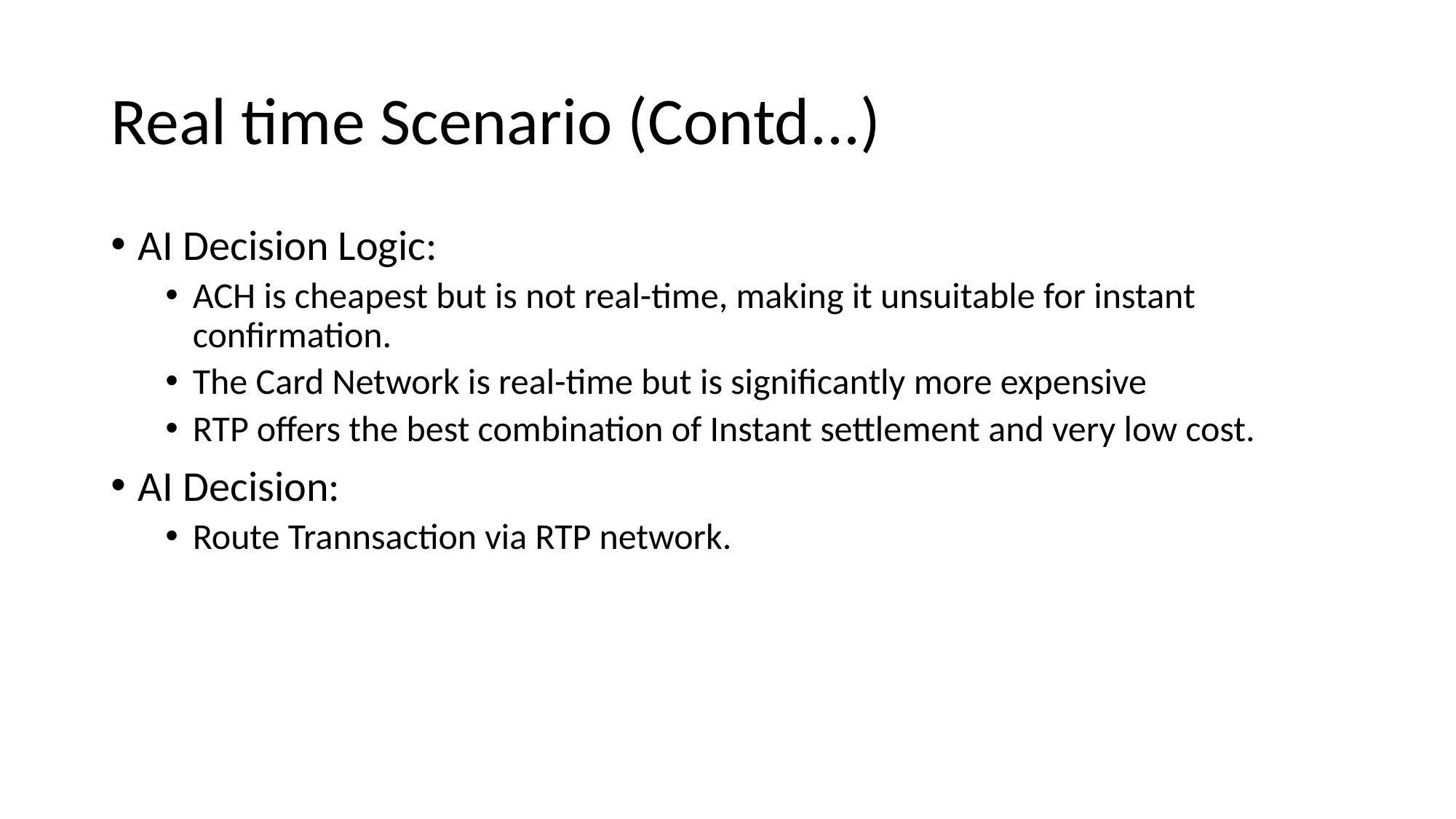

# Real time Scenario (Contd...)
AI Decision Logic:
ACH is cheapest but is not real-time, making it unsuitable for instant confirmation.
The Card Network is real-time but is significantly more expensive
RTP offers the best combination of Instant settlement and very low cost.
AI Decision:
Route Trannsaction via RTP network.